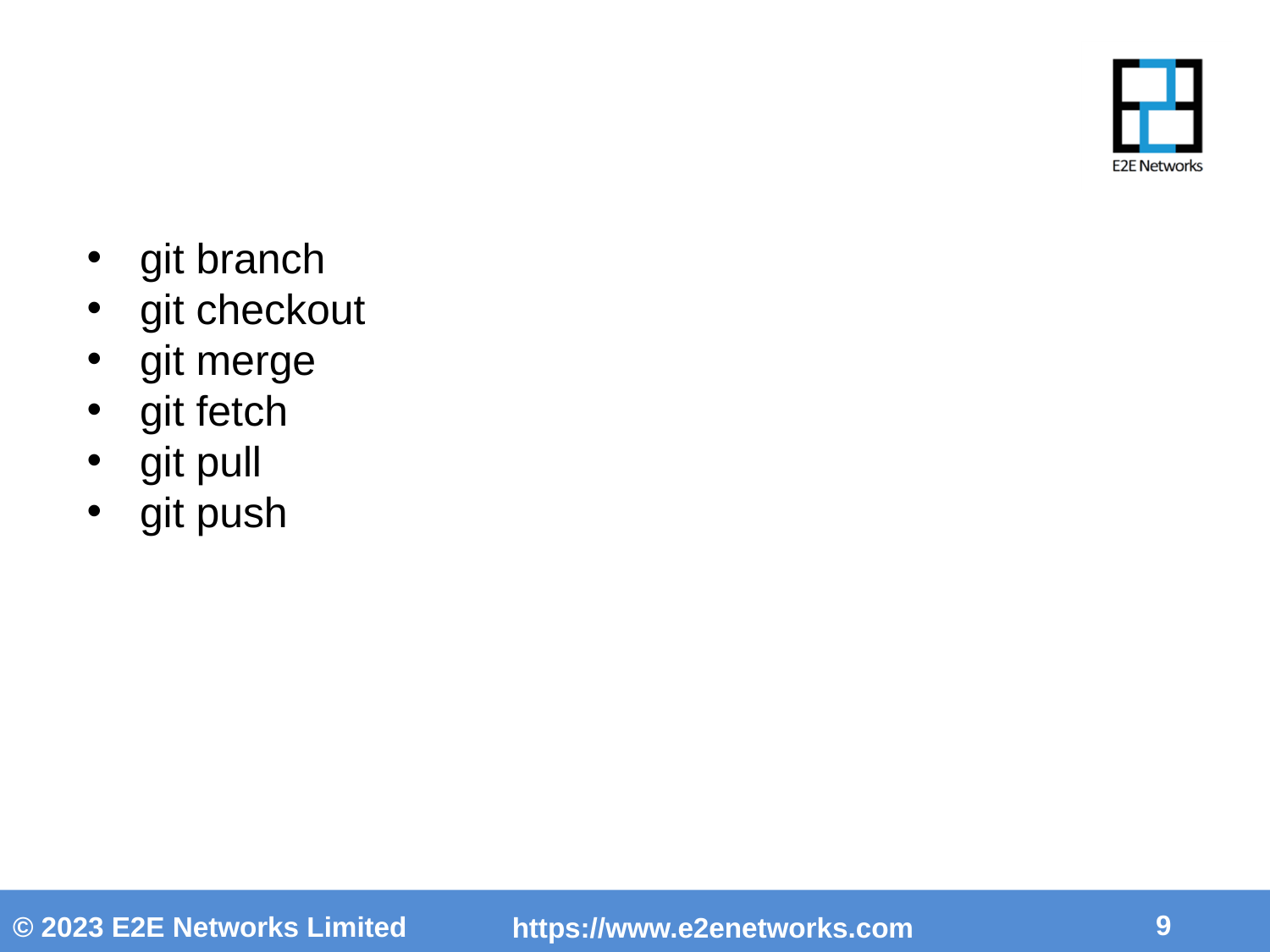

#
git branch
git checkout
git merge
git fetch
git pull
git push